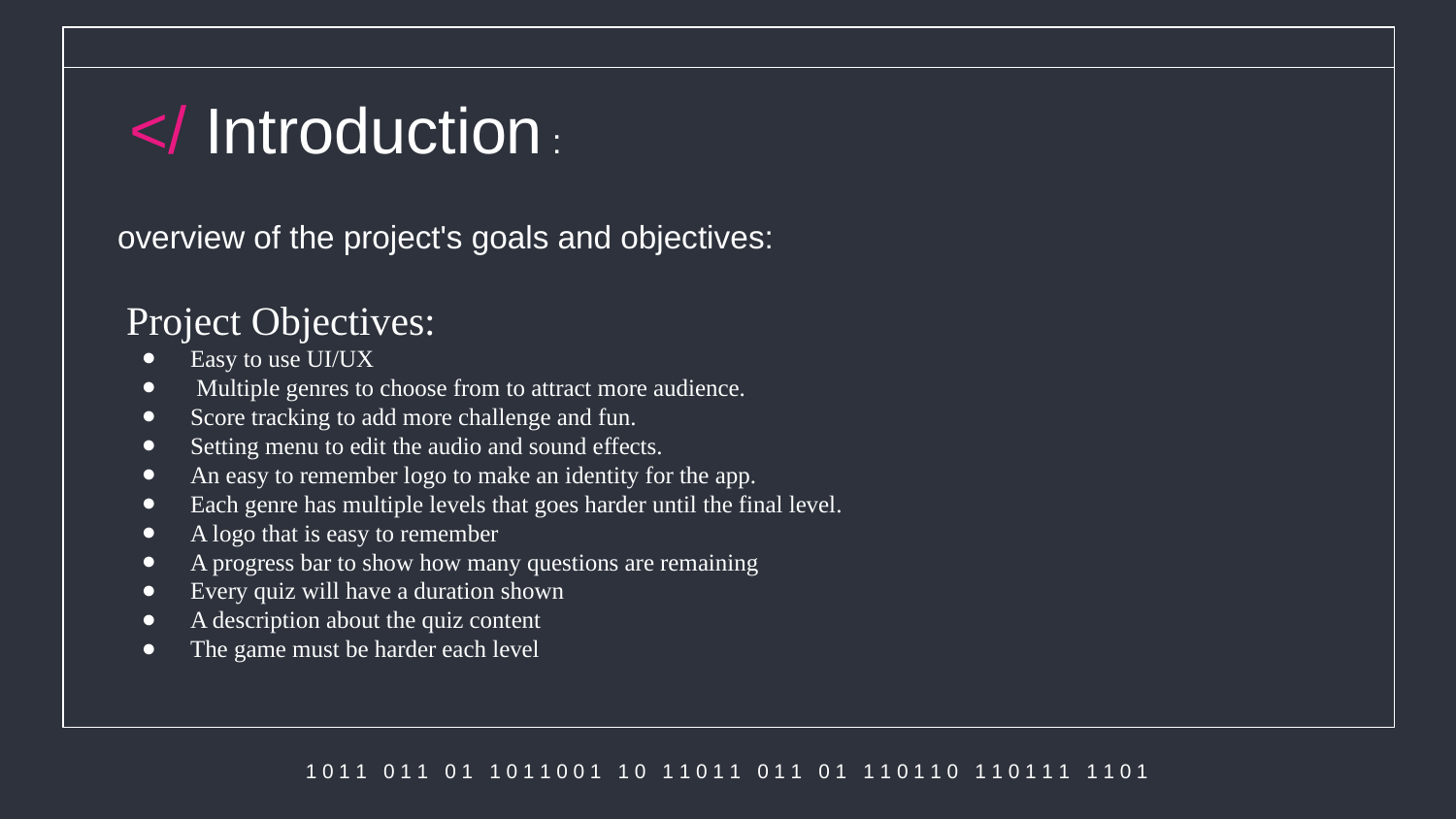

# </ Introduction :
overview of the project's goals and objectives:

 Project Objectives:
Easy to use UI/UX
 Multiple genres to choose from to attract more audience.
Score tracking to add more challenge and fun.
Setting menu to edit the audio and sound effects.
An easy to remember logo to make an identity for the app.
Each genre has multiple levels that goes harder until the final level.
A logo that is easy to remember
A progress bar to show how many questions are remaining
Every quiz will have a duration shown
A description about the quiz content
The game must be harder each level